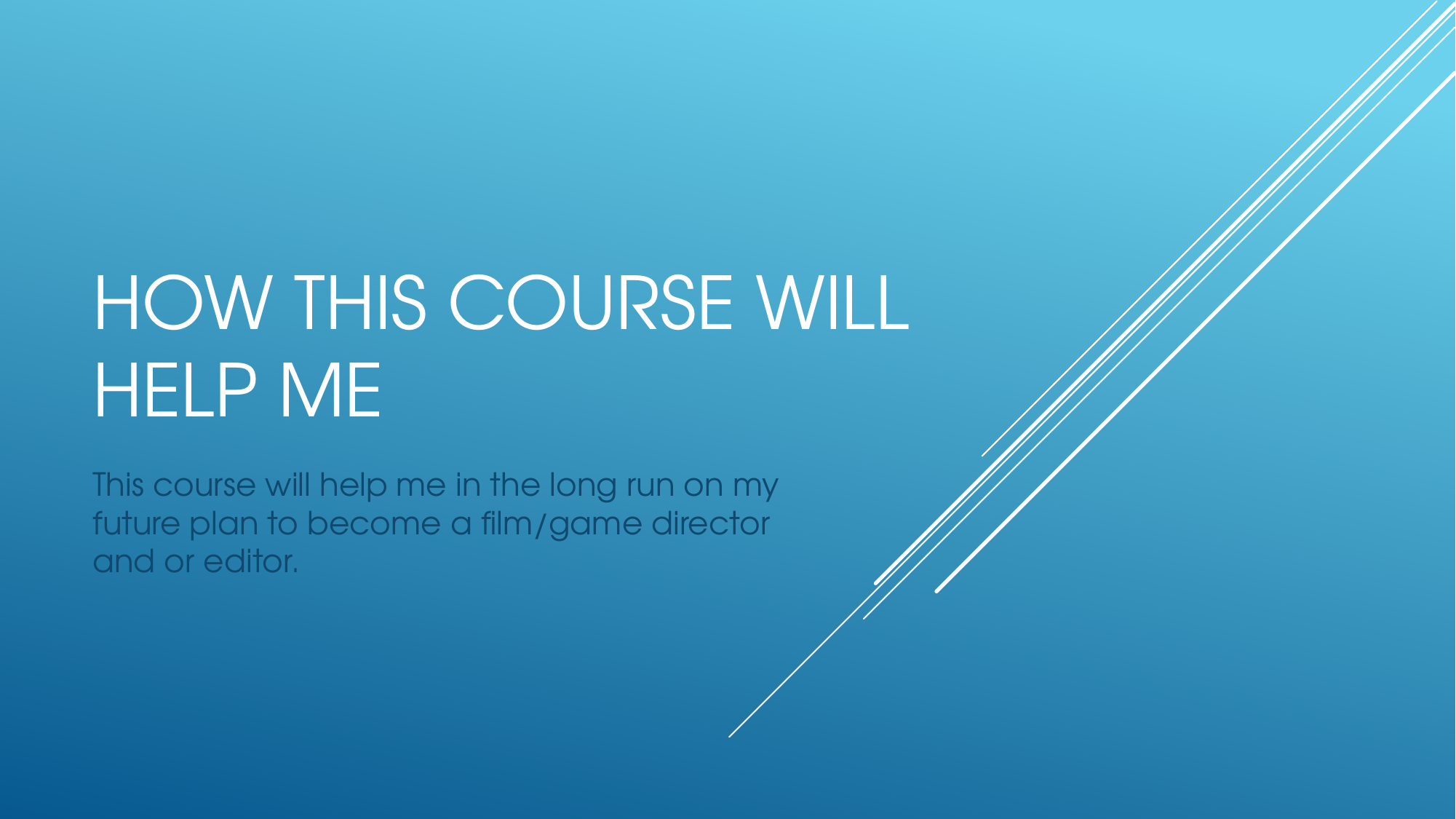

# How this course will help me
This course will help me in the long run on my future plan to become a film/game director and or editor.